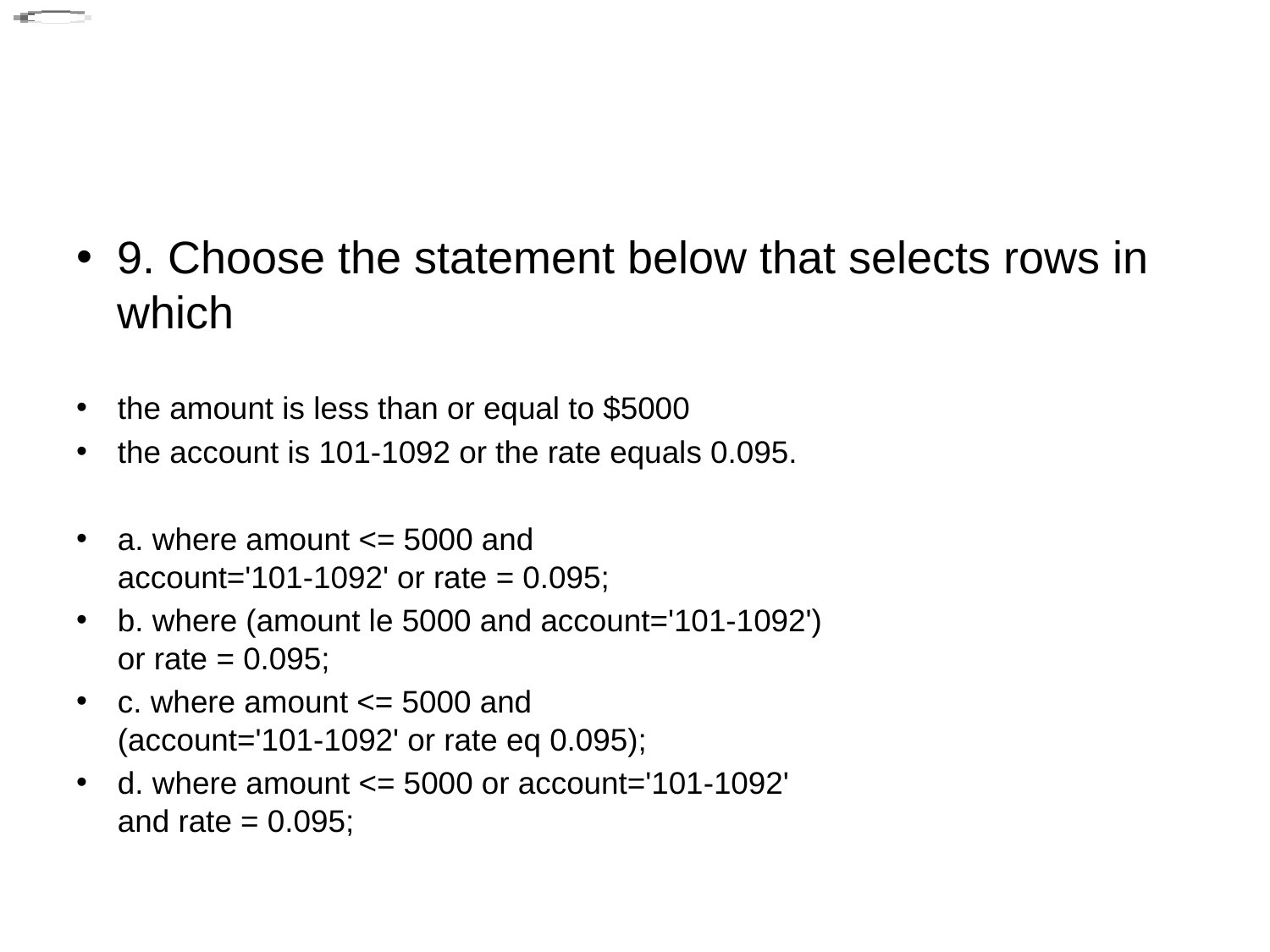

#
9. Choose the statement below that selects rows in which

the amount is less than or equal to $5000
the account is 101-1092 or the rate equals 0.095.

a. where amount <= 5000 and
account='101-1092' or rate = 0.095;
b. where (amount le 5000 and account='101-1092')
or rate = 0.095;
c. where amount <= 5000 and
(account='101-1092' or rate eq 0.095);
d. where amount <= 5000 or account='101-1092'
and rate = 0.095;